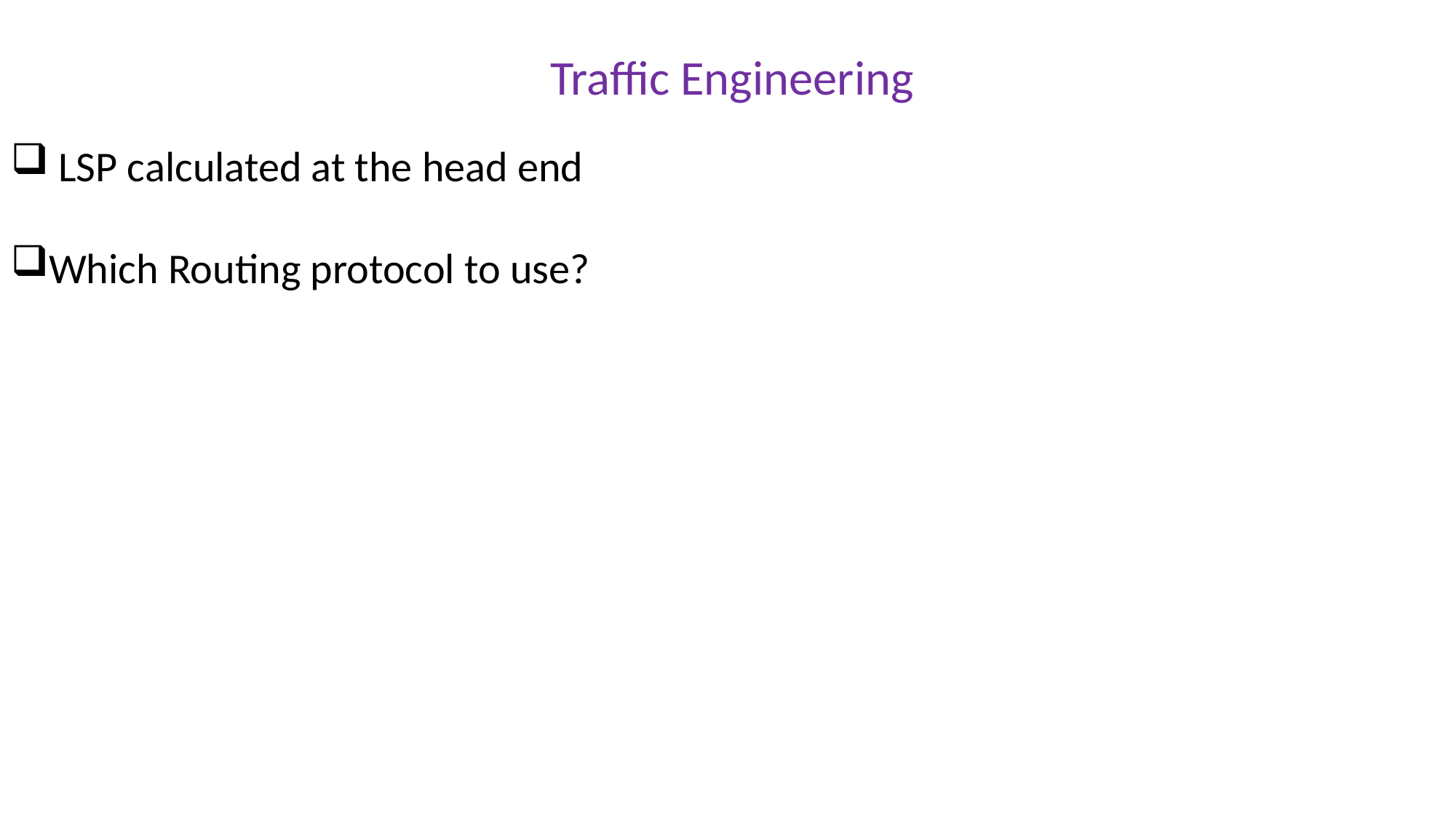

Traffic Engineering
 LSP calculated at the head end

Which Routing protocol to use?